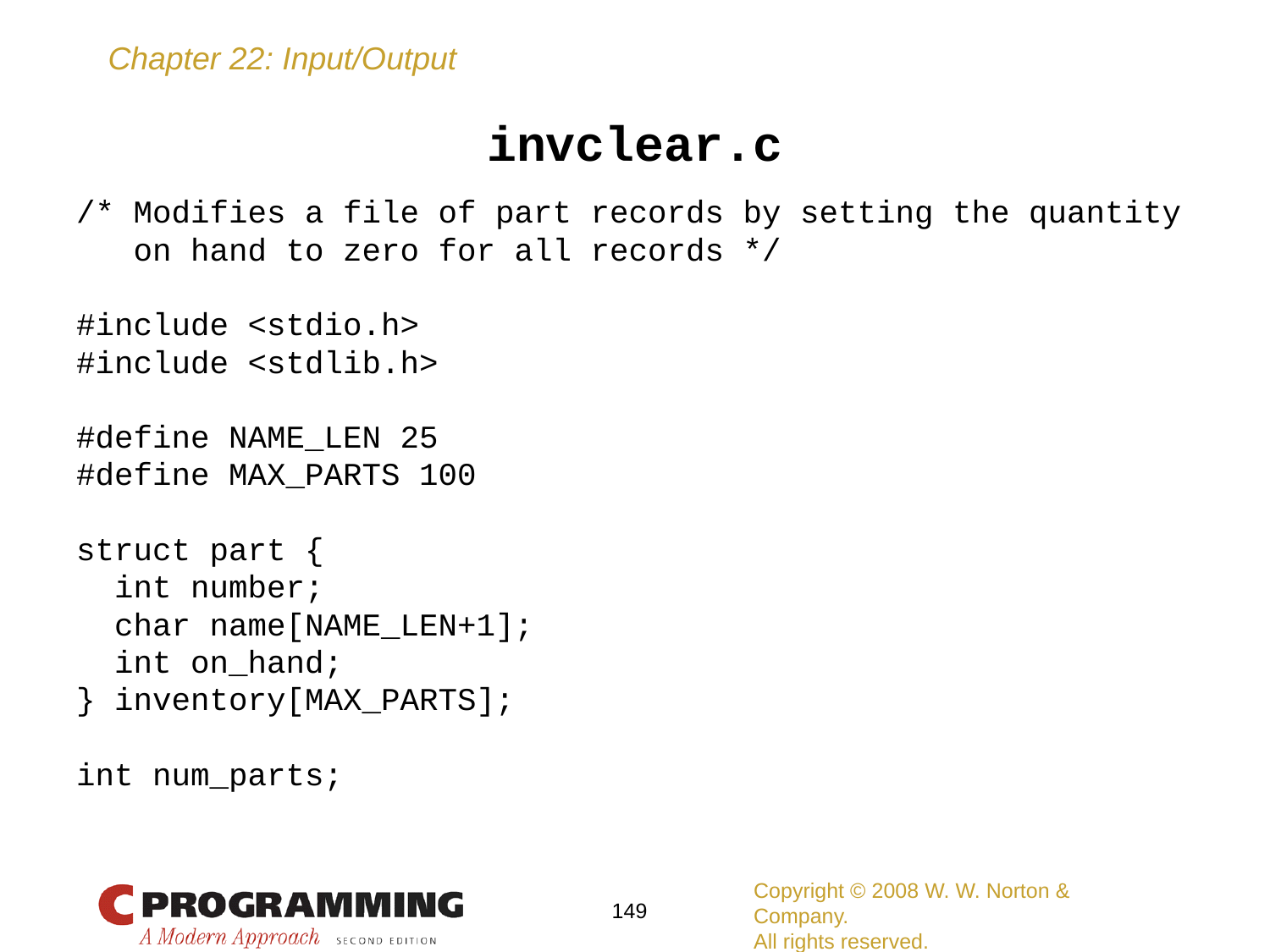

invclear.c

/* Modifies a file of part records by setting the quantity
   on hand to zero for all records */

#include <stdio.h>
#include <stdlib.h>

#define NAME_LEN 25
#define MAX_PARTS 100

struct part {
  int number;
  char name[NAME_LEN+1];
  int on_hand;
} inventory[MAX_PARTS];

int num_parts;
Copyright © 2008 W. W. Norton & Company.
All rights reserved.
149